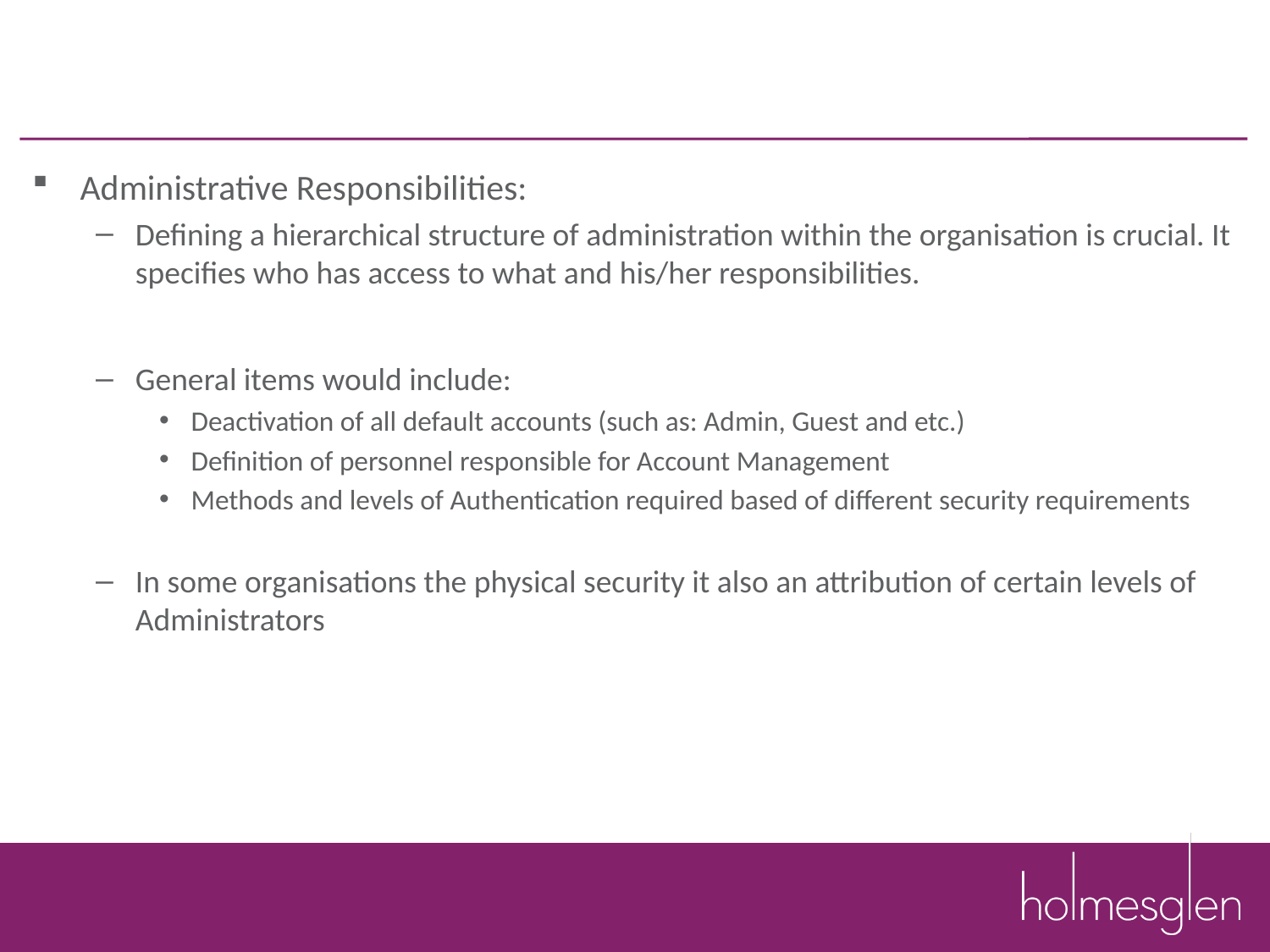

#
Administrative Responsibilities:
Defining a hierarchical structure of administration within the organisation is crucial. It specifies who has access to what and his/her responsibilities.

General items would include:
Deactivation of all default accounts (such as: Admin, Guest and etc.)
Definition of personnel responsible for Account Management
Methods and levels of Authentication required based of different security requirements

In some organisations the physical security it also an attribution of certain levels of Administrators